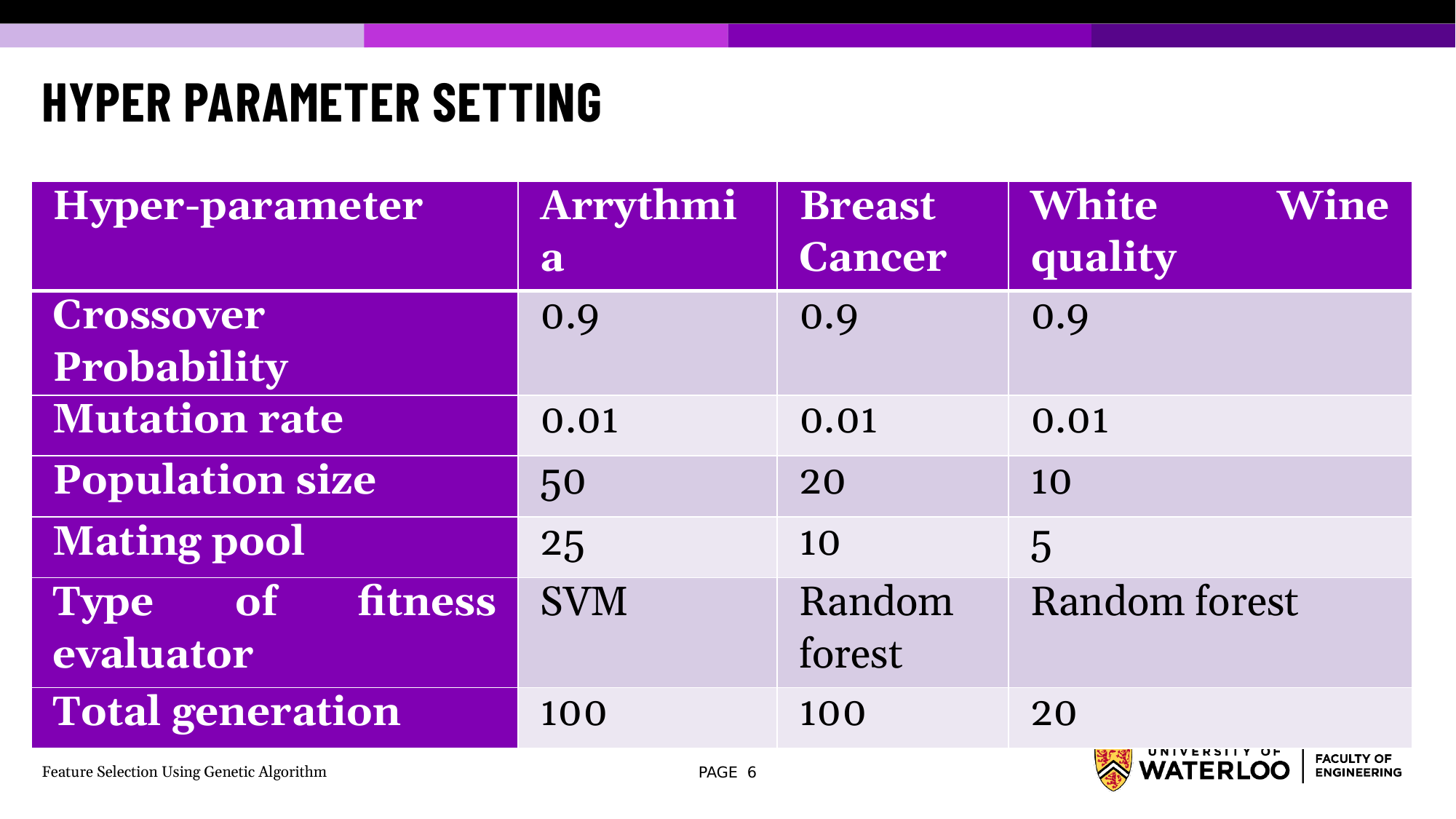

# Hyper Parameter setting
| Hyper-parameter | Arrythmia | Breast Cancer | White Wine quality |
| --- | --- | --- | --- |
| Crossover Probability | 0.9 | 0.9 | 0.9 |
| Mutation rate | 0.01 | 0.01 | 0.01 |
| Population size | 50 | 20 | 10 |
| Mating pool | 25 | 10 | 5 |
| Type of fitness evaluator | SVM | Random forest | Random forest |
| Total generation | 100 | 100 | 20 |
Feature Selection Using Genetic Algorithm
PAGE  6